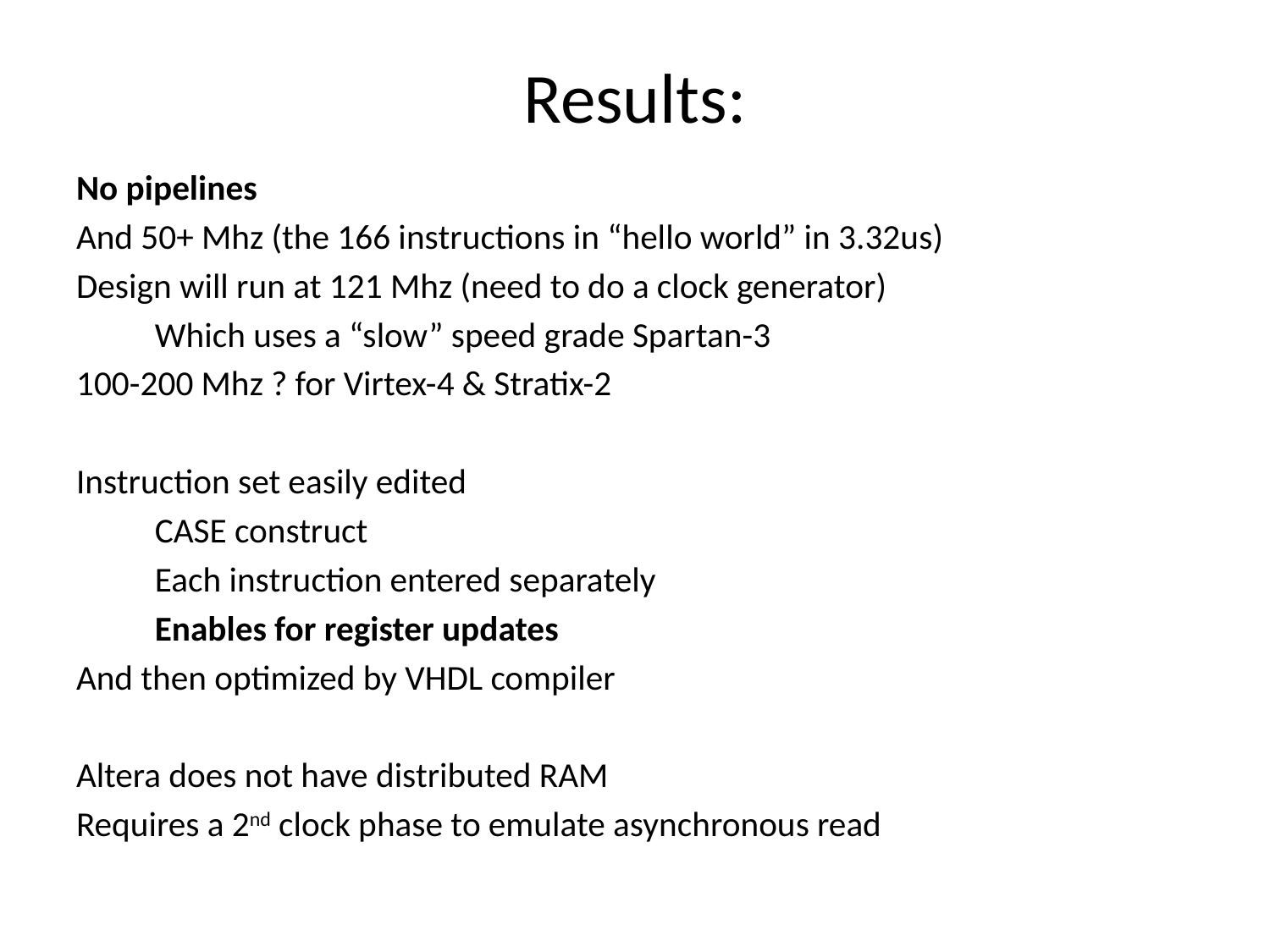

# Results:
No pipelines
And 50+ Mhz (the 166 instructions in “hello world” in 3.32us)
Design will run at 121 Mhz (need to do a clock generator)
	Which uses a “slow” speed grade Spartan-3
100-200 Mhz ? for Virtex-4 & Stratix-2

Instruction set easily edited
	CASE construct
	Each instruction entered separately
		Enables for register updates
And then optimized by VHDL compiler

Altera does not have distributed RAM
Requires a 2nd clock phase to emulate asynchronous read